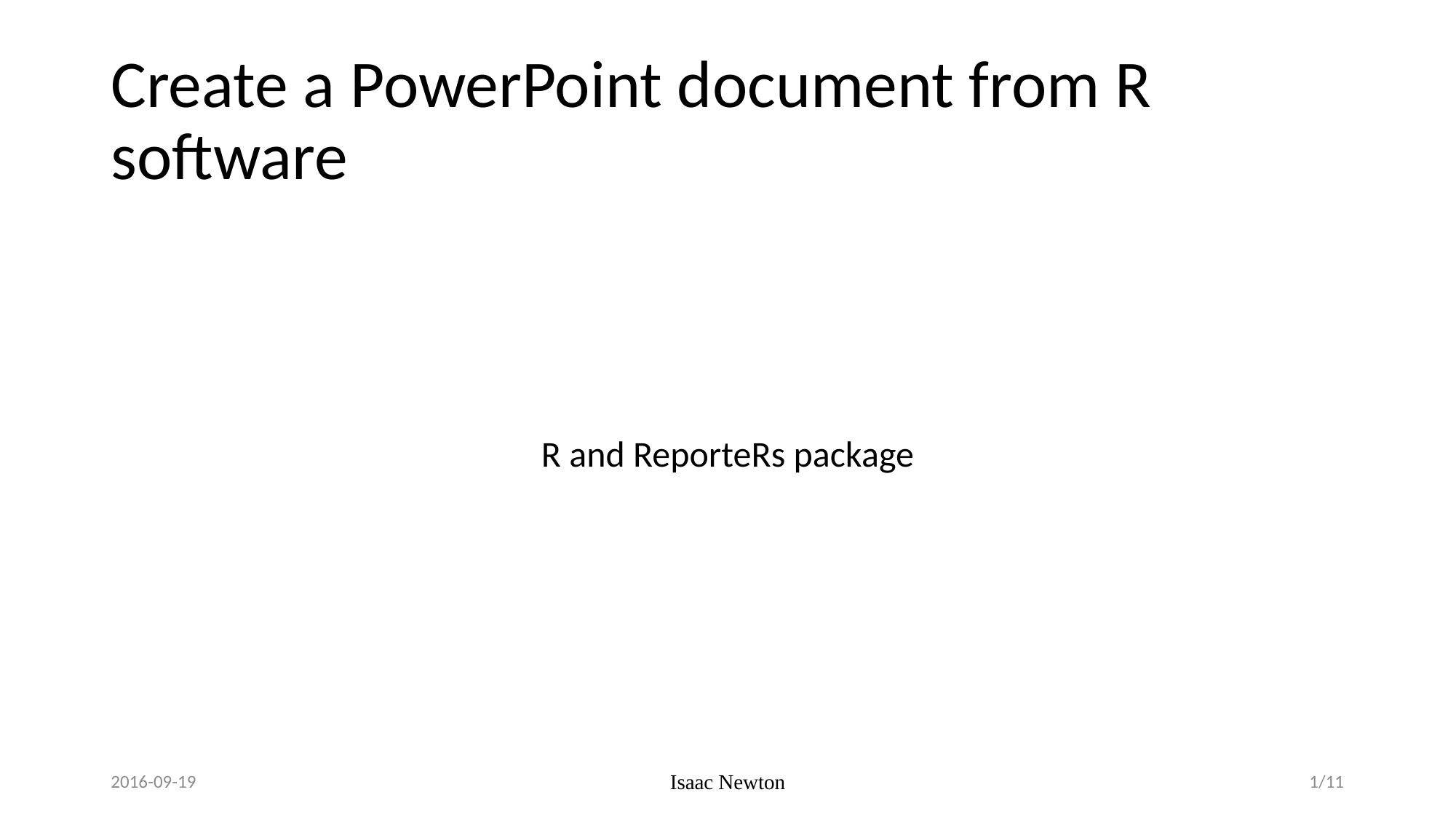

# Create a PowerPoint document from R software
R and ReporteRs package
2016-09-19
Isaac Newton
1/11